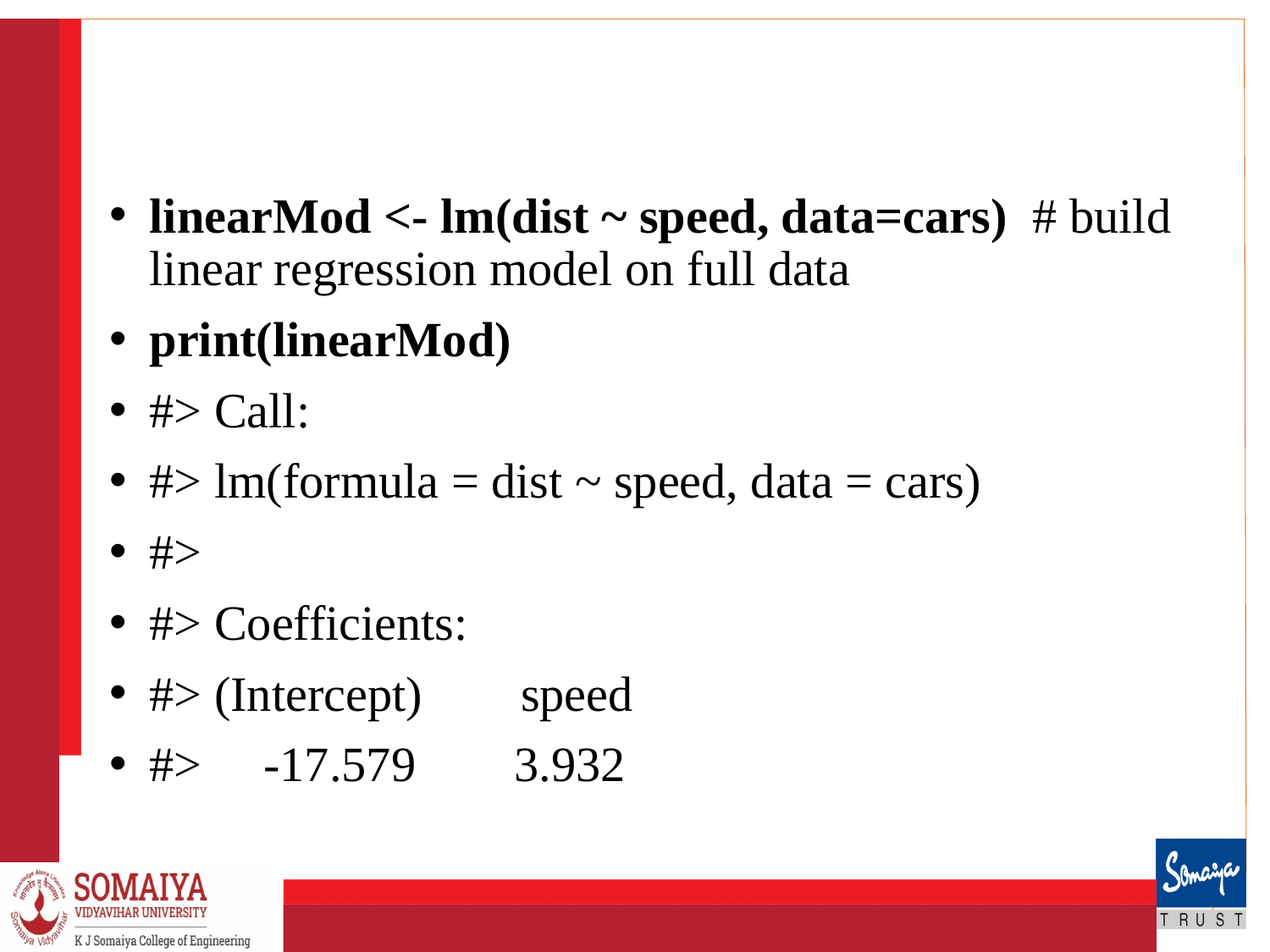

linearMod <- lm(dist ~ speed, data=cars)  # build linear regression model on full data
print(linearMod)
#> Call:
#> lm(formula = dist ~ speed, data = cars)
#>
#> Coefficients:
#> (Intercept)        speed
#>     -17.579        3.932